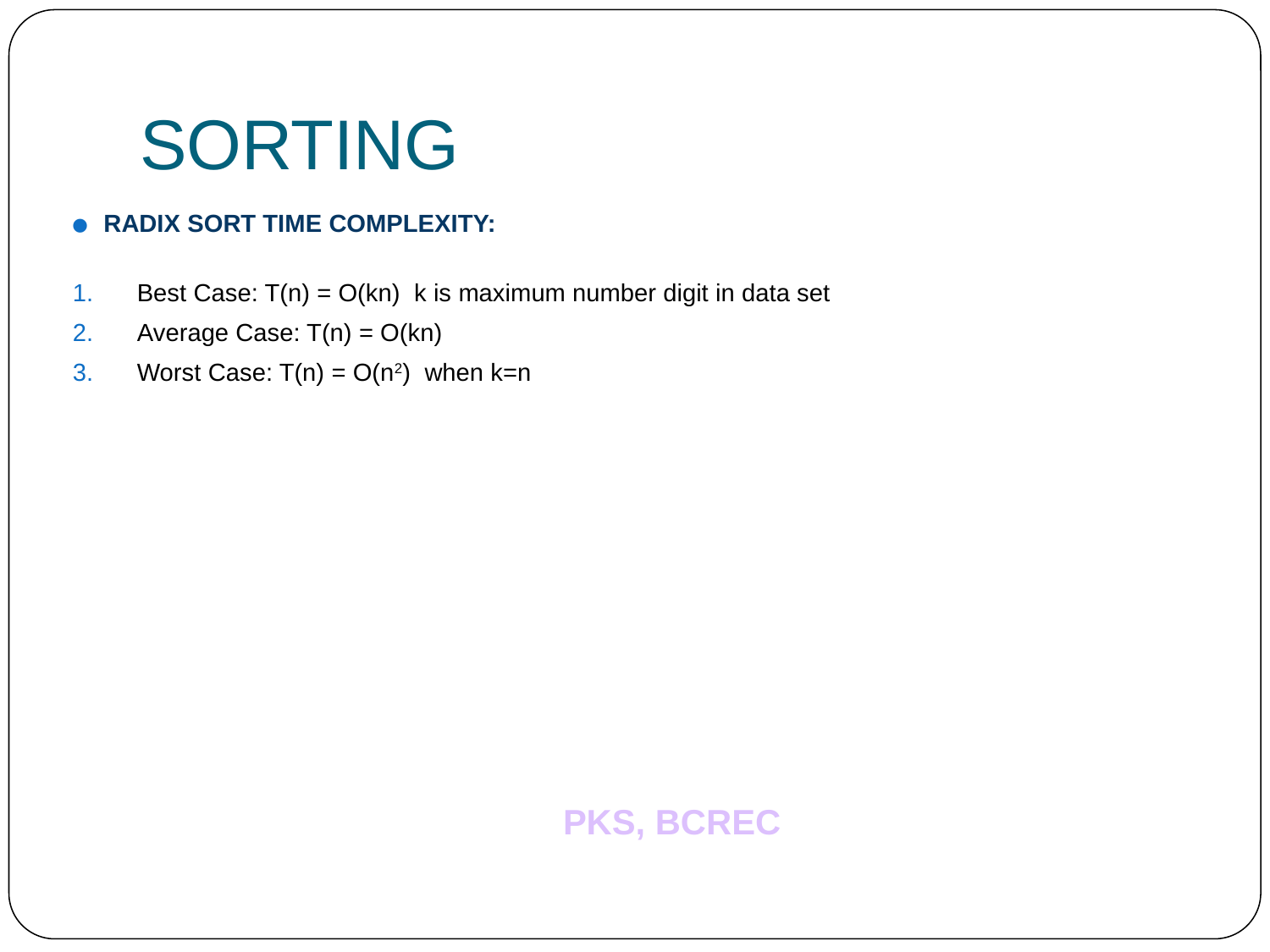

# SORTING
RADIX SORT TIME COMPLEXITY:

Best Case: T(n) = O(kn)  k is maximum number digit in data set
Average Case: T(n) = O(kn)
Worst Case: T(n) = O(n2)  when k=n